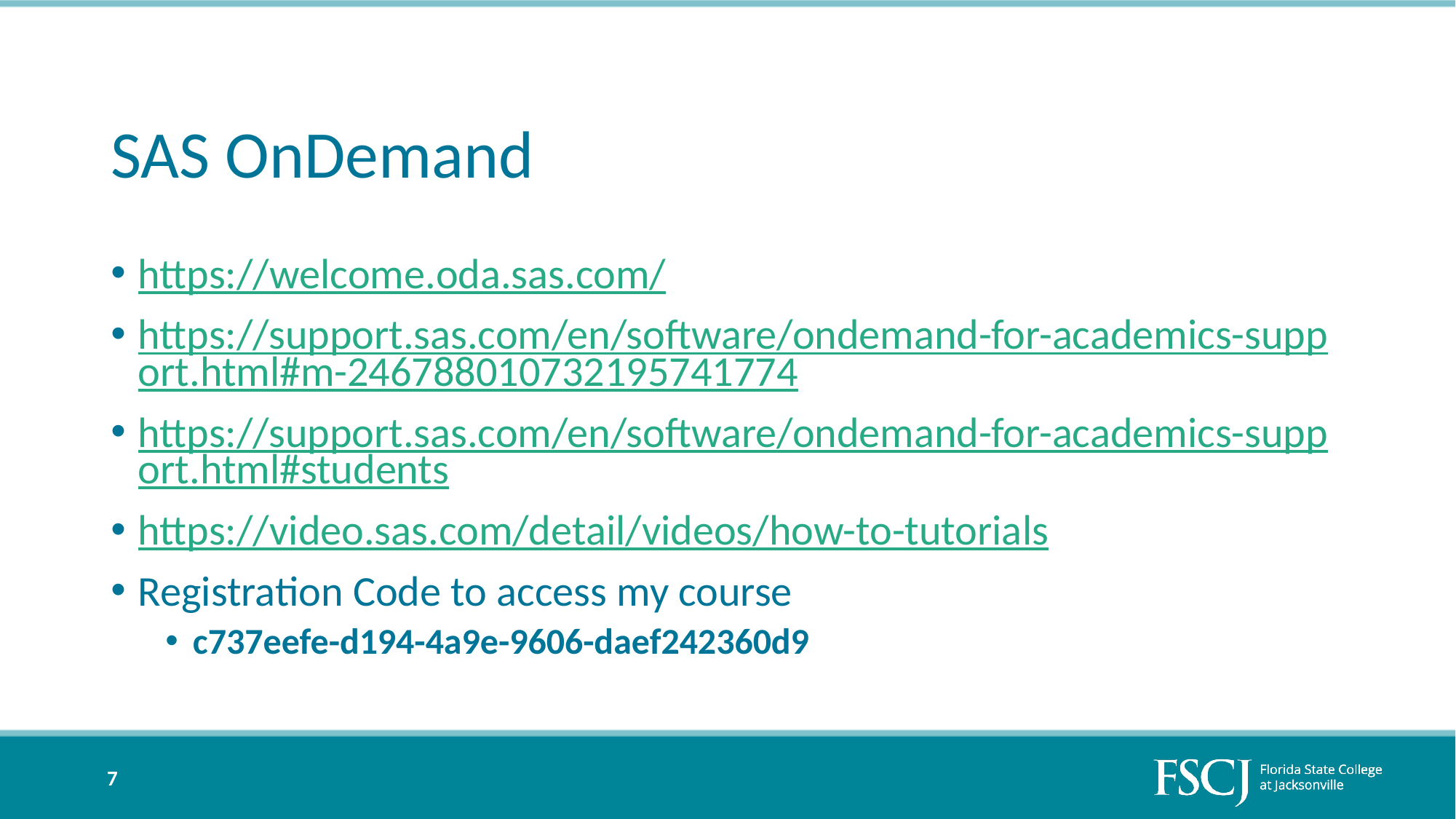

# SAS OnDemand
https://welcome.oda.sas.com/
https://support.sas.com/en/software/ondemand-for-academics-support.html#m-246788010732195741774
https://support.sas.com/en/software/ondemand-for-academics-support.html#students
https://video.sas.com/detail/videos/how-to-tutorials
Registration Code to access my course
c737eefe-d194-4a9e-9606-daef242360d9